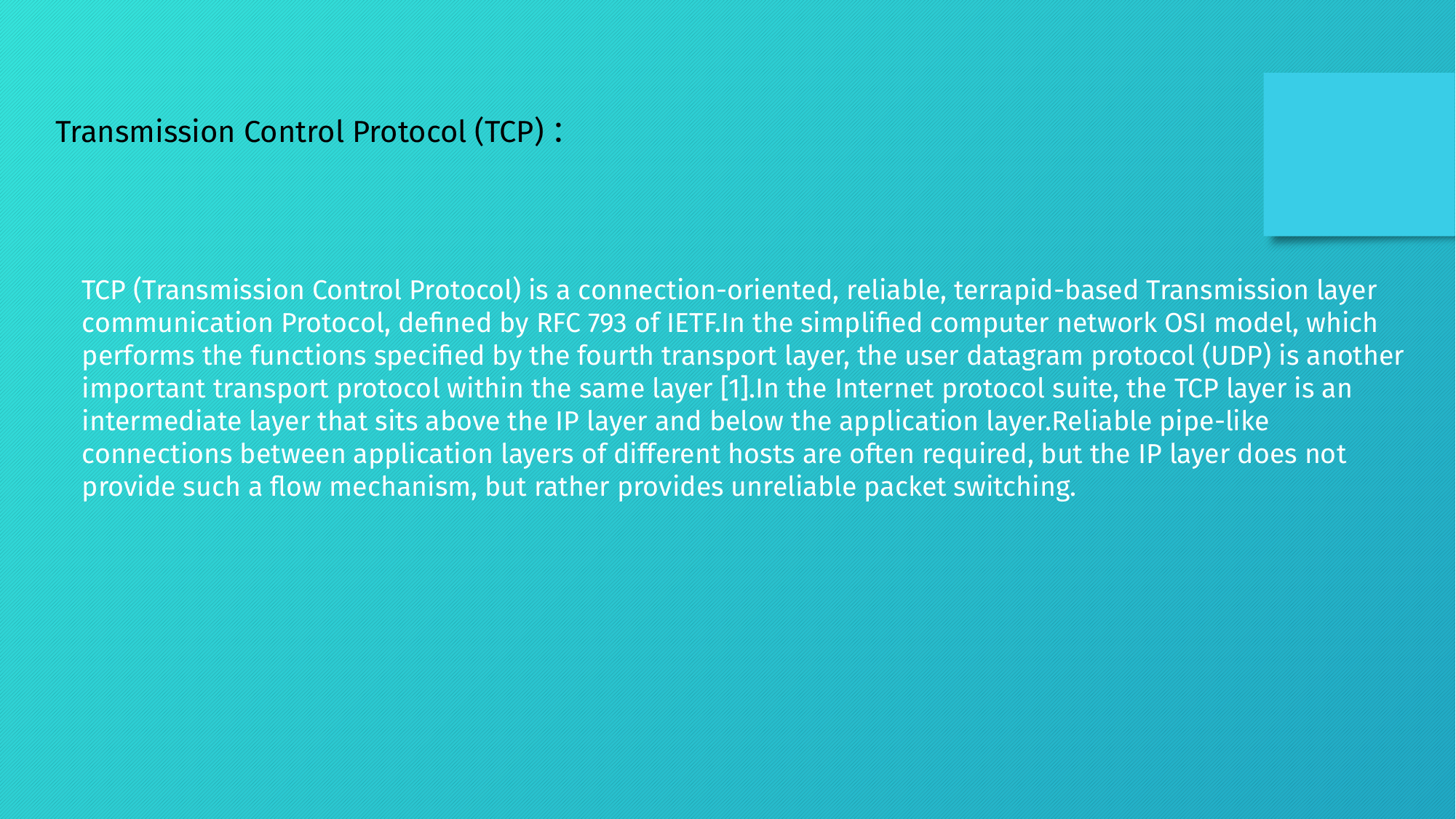

Transmission Control Protocol (TCP)：
TCP (Transmission Control Protocol) is a connection-oriented, reliable, terrapid-based Transmission layer communication Protocol, defined by RFC 793 of IETF.In the simplified computer network OSI model, which performs the functions specified by the fourth transport layer, the user datagram protocol (UDP) is another important transport protocol within the same layer [1].In the Internet protocol suite, the TCP layer is an intermediate layer that sits above the IP layer and below the application layer.Reliable pipe-like connections between application layers of different hosts are often required, but the IP layer does not provide such a flow mechanism, but rather provides unreliable packet switching.